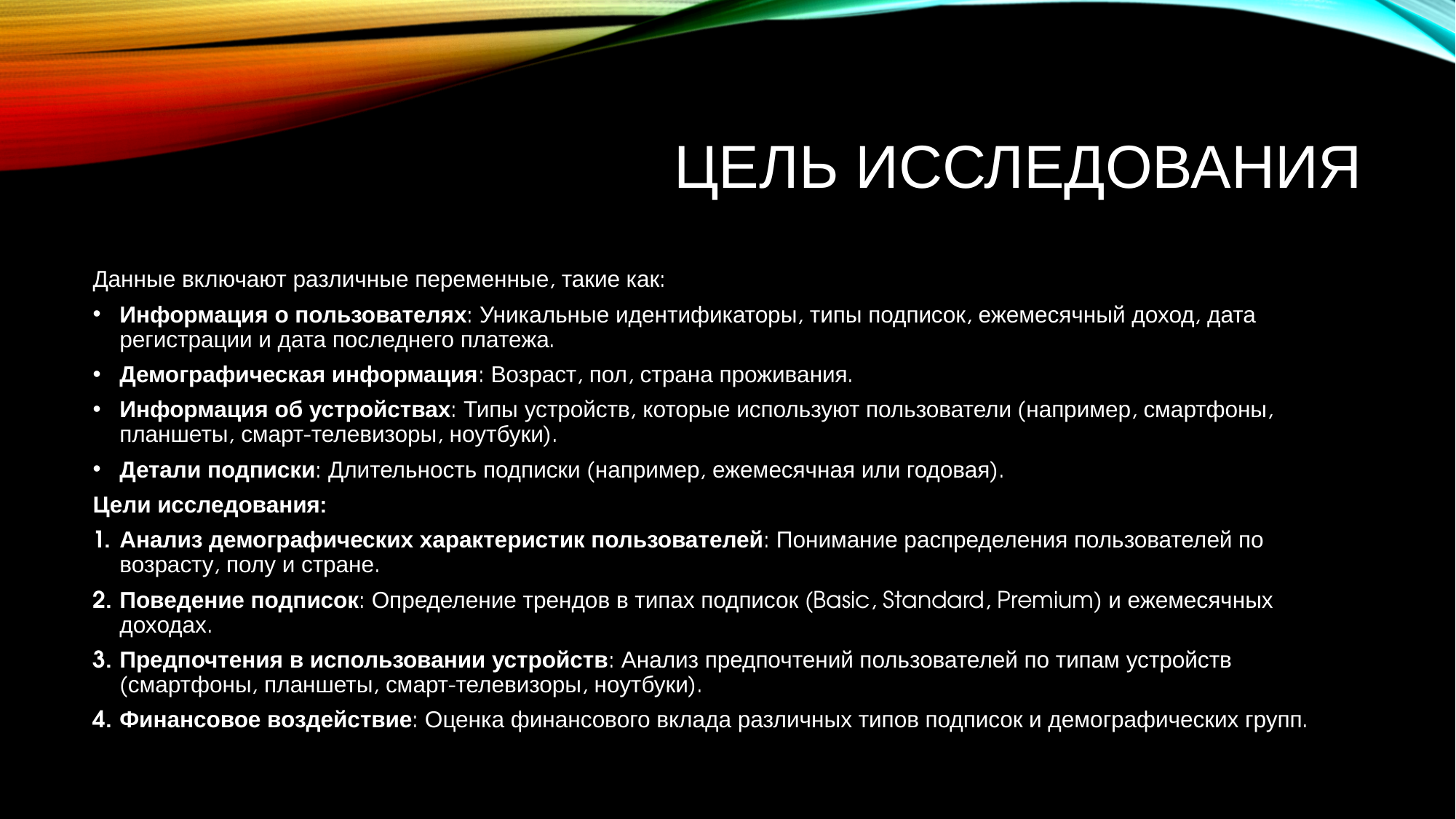

# Цель исследования
Данные включают различные переменные, такие как:
Информация о пользователях: Уникальные идентификаторы, типы подписок, ежемесячный доход, дата регистрации и дата последнего платежа.
Демографическая информация: Возраст, пол, страна проживания.
Информация об устройствах: Типы устройств, которые используют пользователи (например, смартфоны, планшеты, смарт-телевизоры, ноутбуки).
Детали подписки: Длительность подписки (например, ежемесячная или годовая).
Цели исследования:
Анализ демографических характеристик пользователей: Понимание распределения пользователей по возрасту, полу и стране.
Поведение подписок: Определение трендов в типах подписок (Basic, Standard, Premium) и ежемесячных доходах.
Предпочтения в использовании устройств: Анализ предпочтений пользователей по типам устройств (смартфоны, планшеты, смарт-телевизоры, ноутбуки).
Финансовое воздействие: Оценка финансового вклада различных типов подписок и демографических групп.